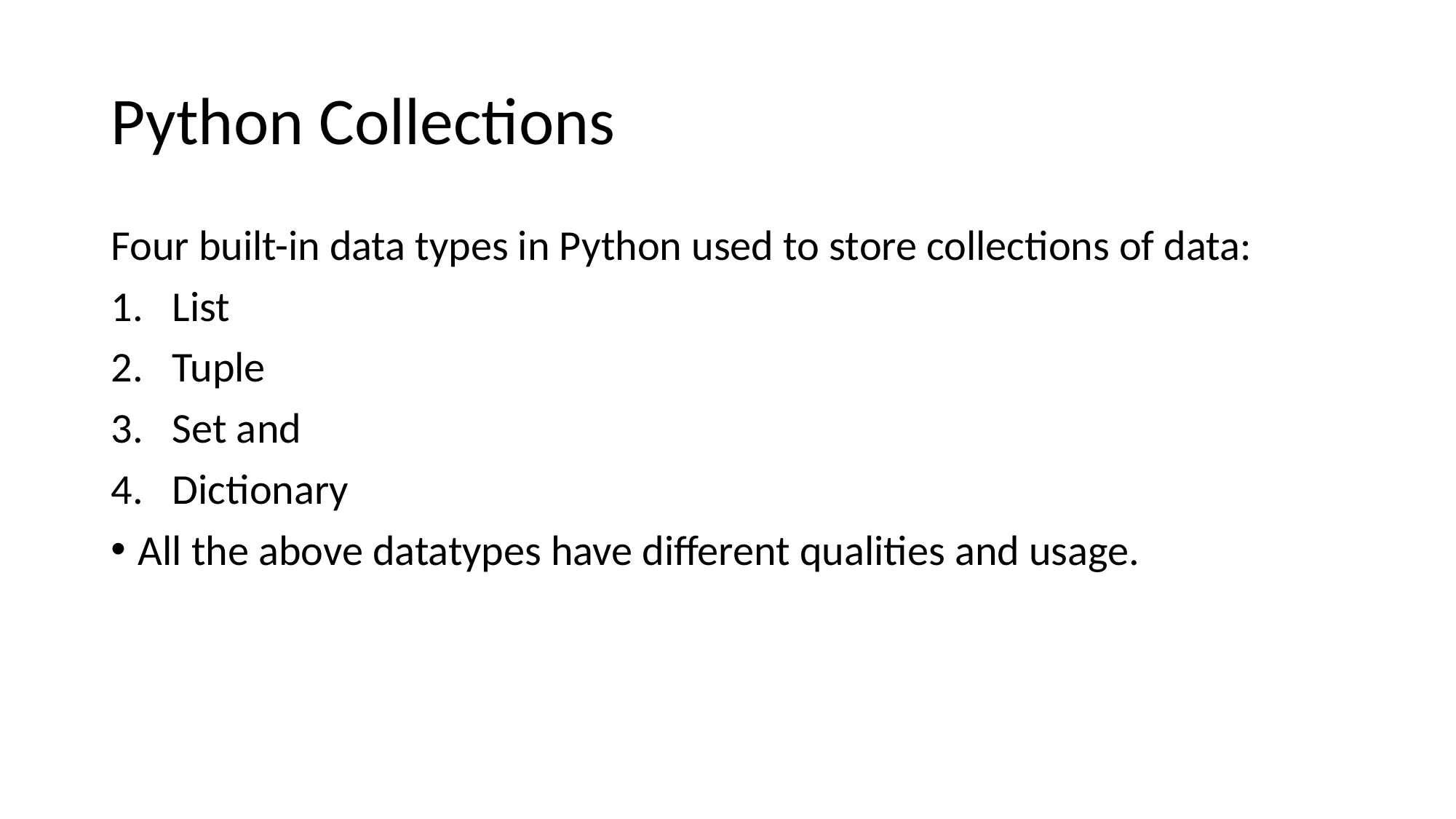

# Python Collections
Four built-in data types in Python used to store collections of data:
List
Tuple
Set and
Dictionary
All the above datatypes have different qualities and usage.